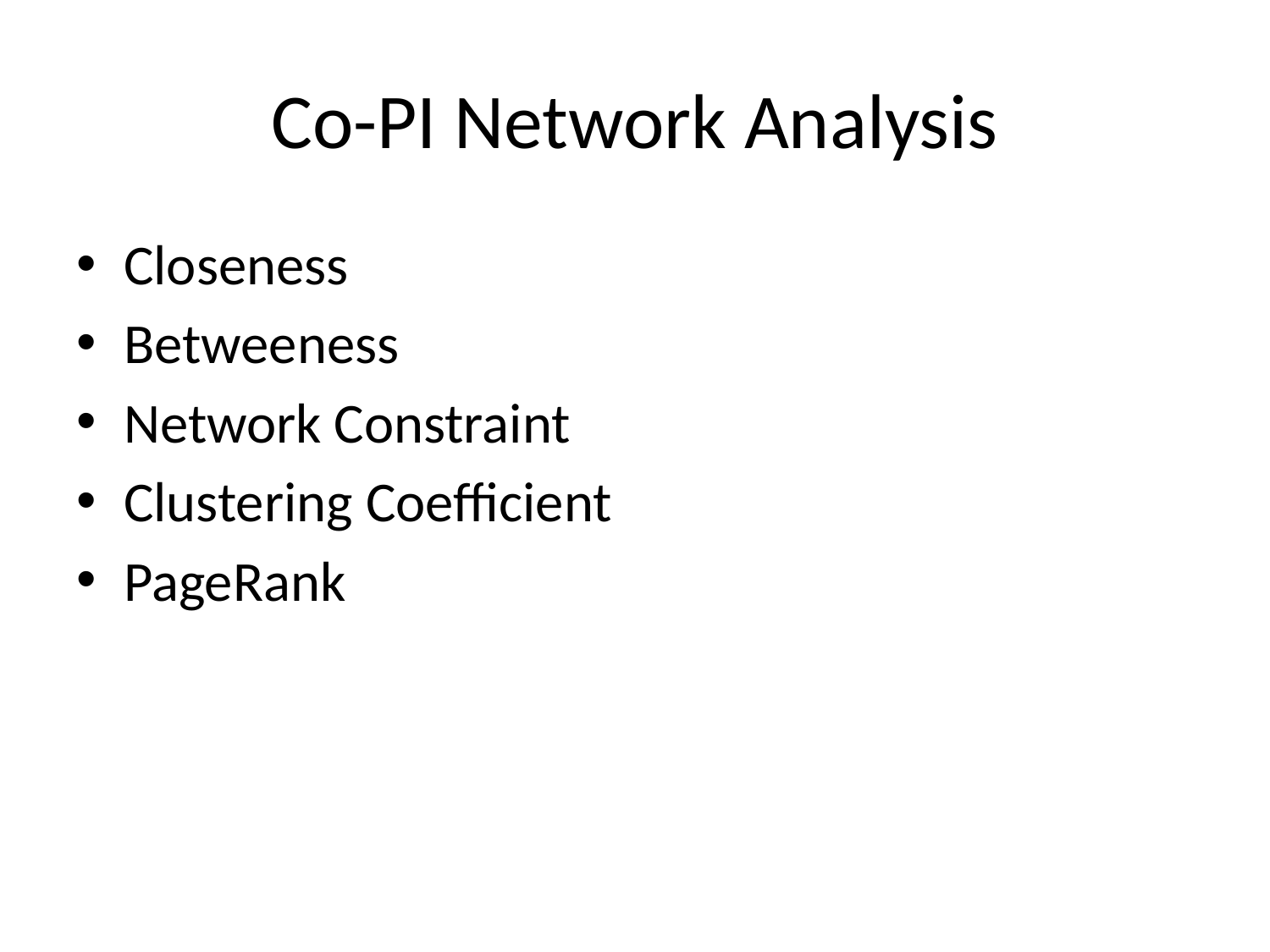

# Co-PI Network Analysis
Closeness
Betweeness
Network Constraint
Clustering Coefficient
PageRank